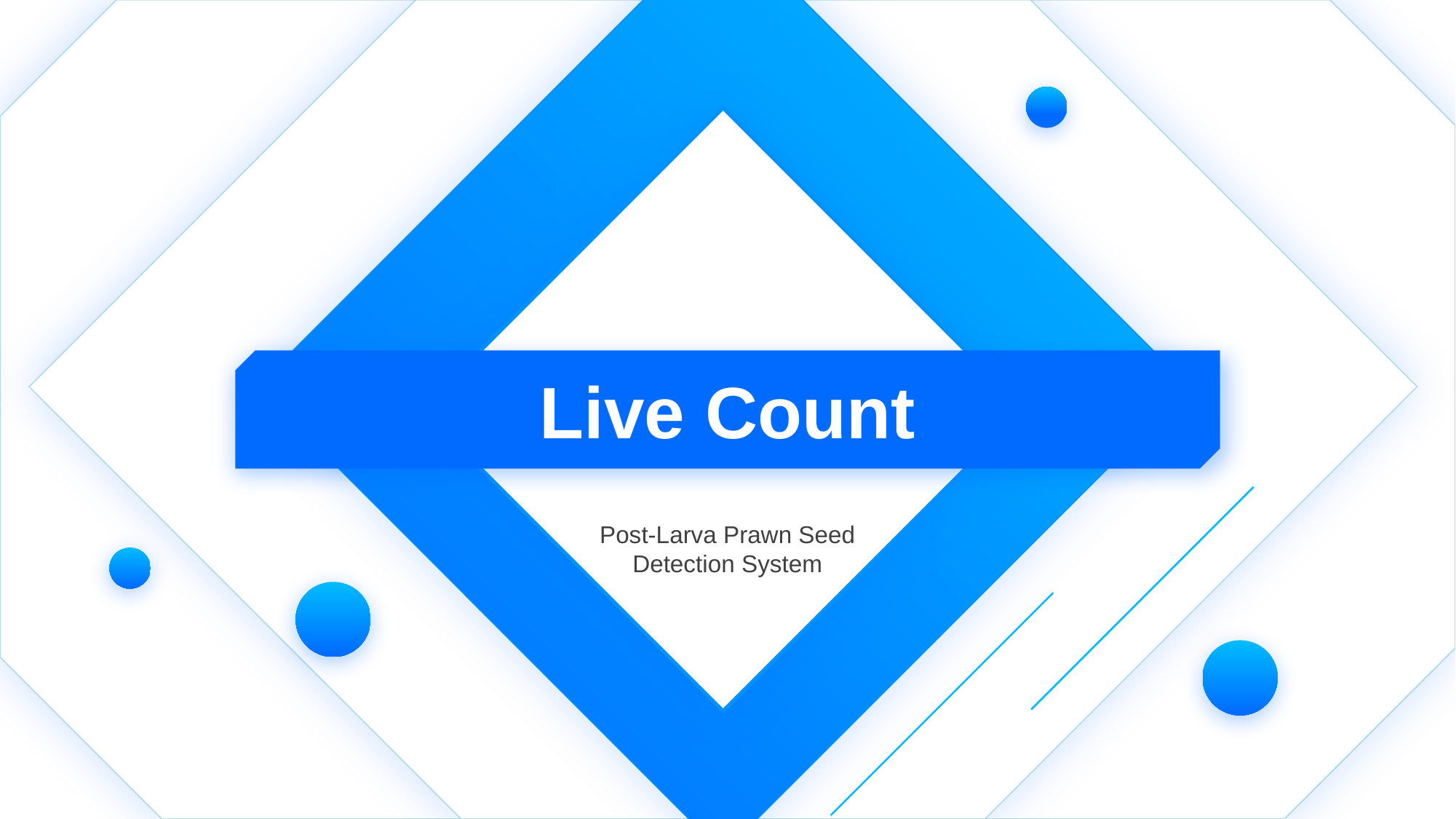

Live Count
Post-Larva Prawn Seed Detection System